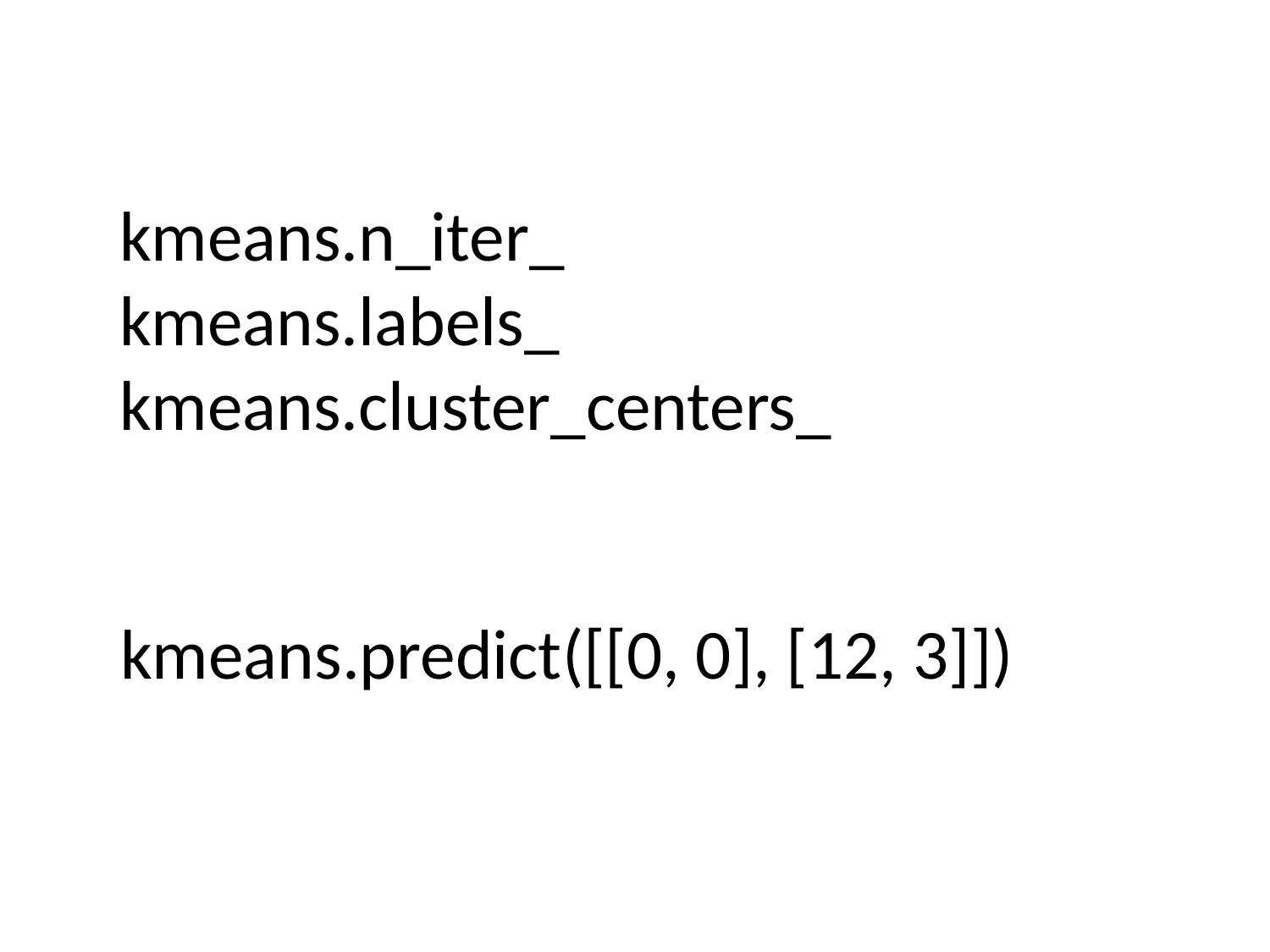

kmeans.n_iter_
kmeans.labels_
kmeans.cluster_centers_
kmeans.predict([[0, 0], [12, 3]])